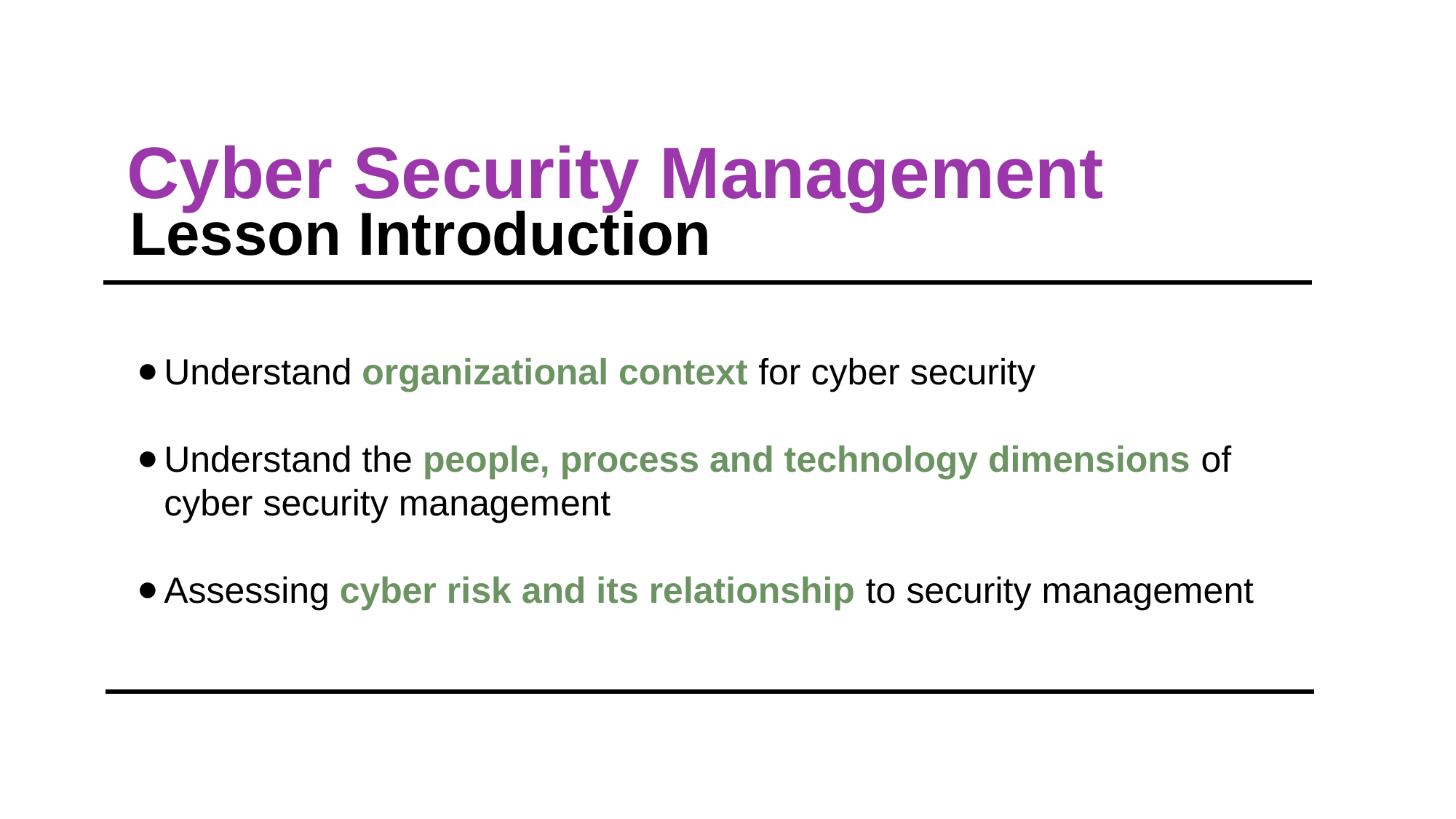

# Cyber Security Management
 Lesson Introduction
Understand organizational context for cyber security

Understand the people, process and technology dimensions of cyber security management

Assessing cyber risk and its relationship to security management